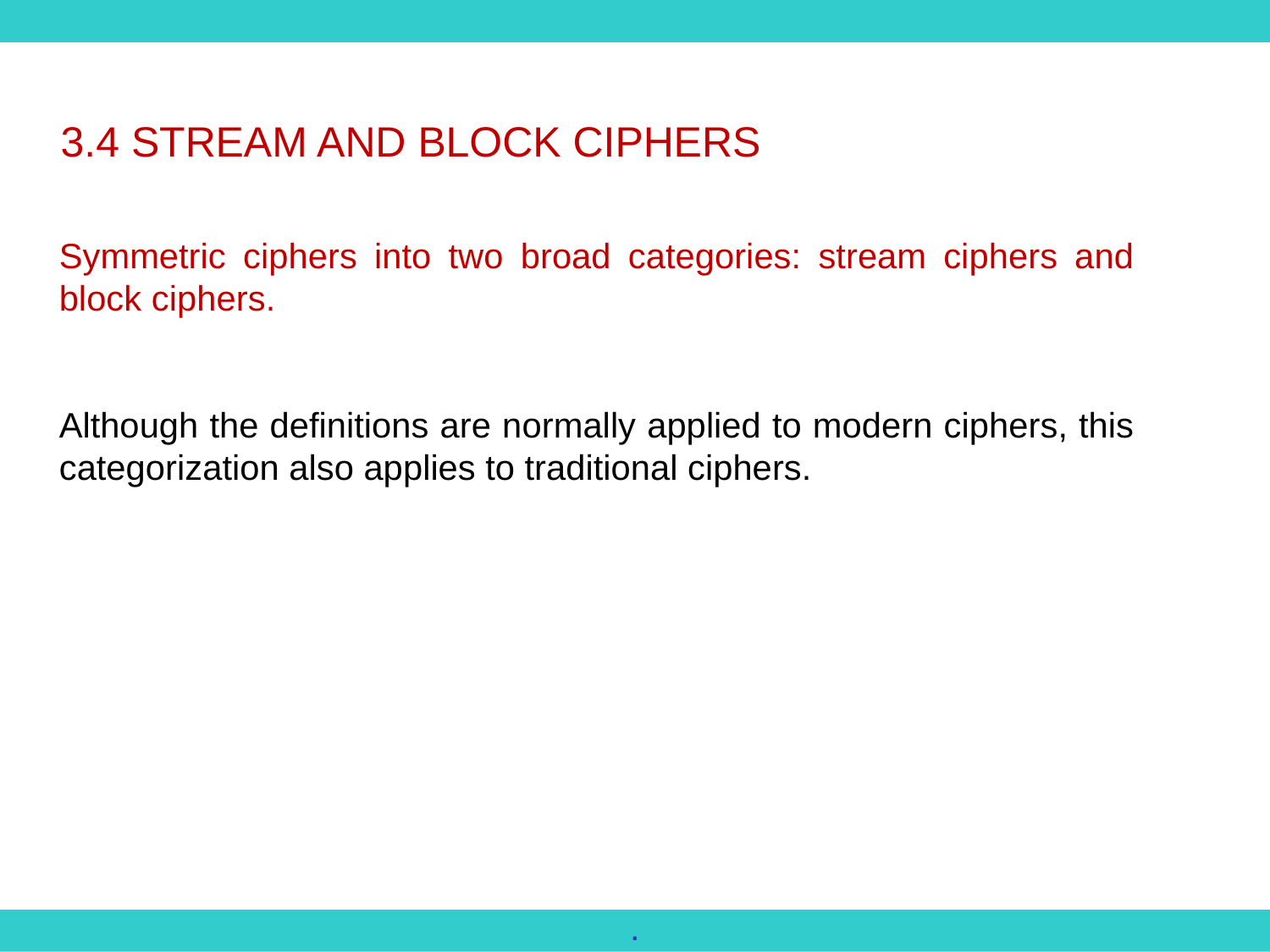

3.4 STREAM AND BLOCK CIPHERS
Symmetric ciphers into two broad categories: stream ciphers and block ciphers.

Although the definitions are normally applied to modern ciphers, this categorization also applies to traditional ciphers.
.